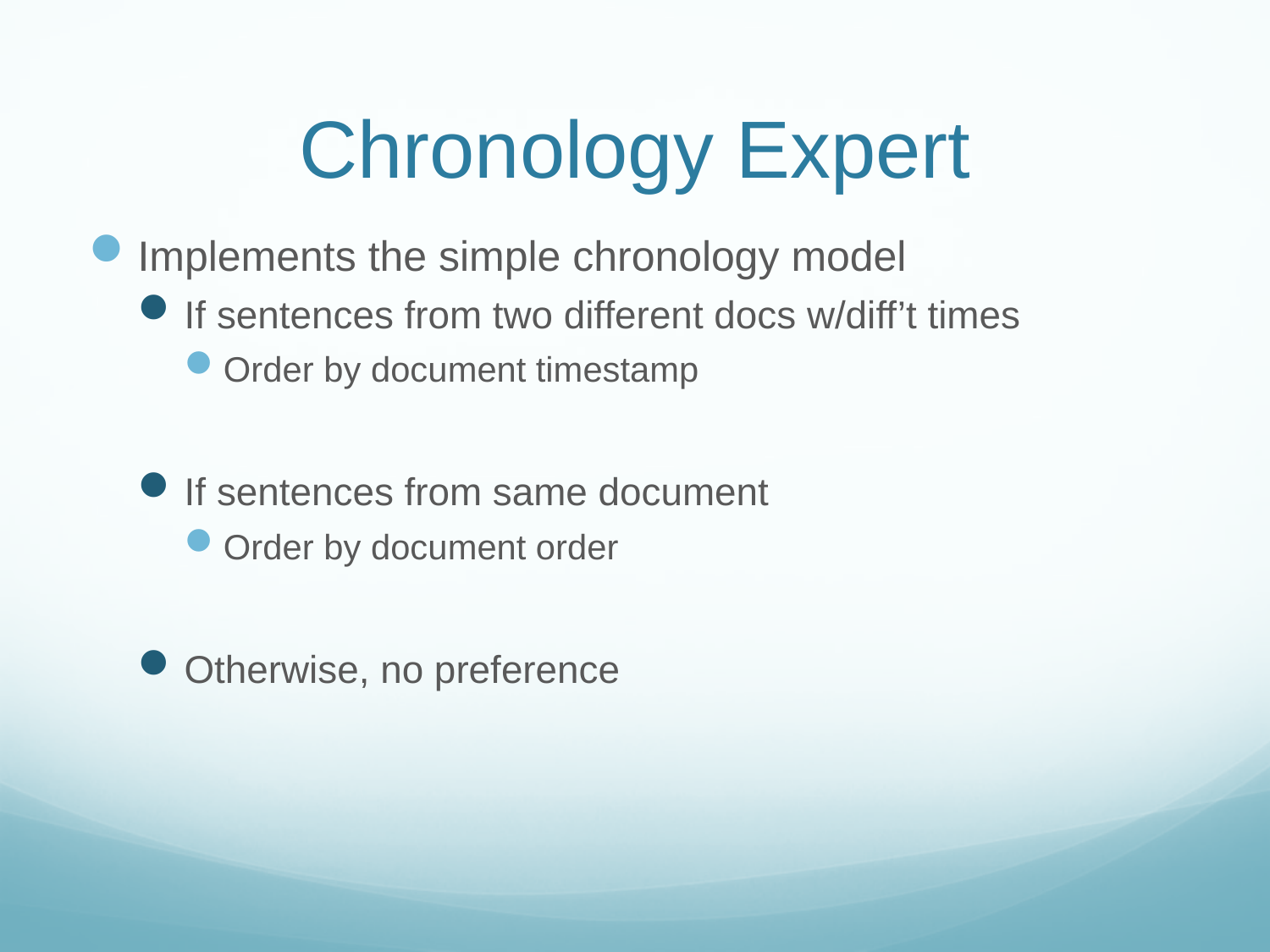

# Chronology Expert
Implements the simple chronology model
If sentences from two different docs w/diff’t times
Order by document timestamp

If sentences from same document
Order by document order

Otherwise, no preference